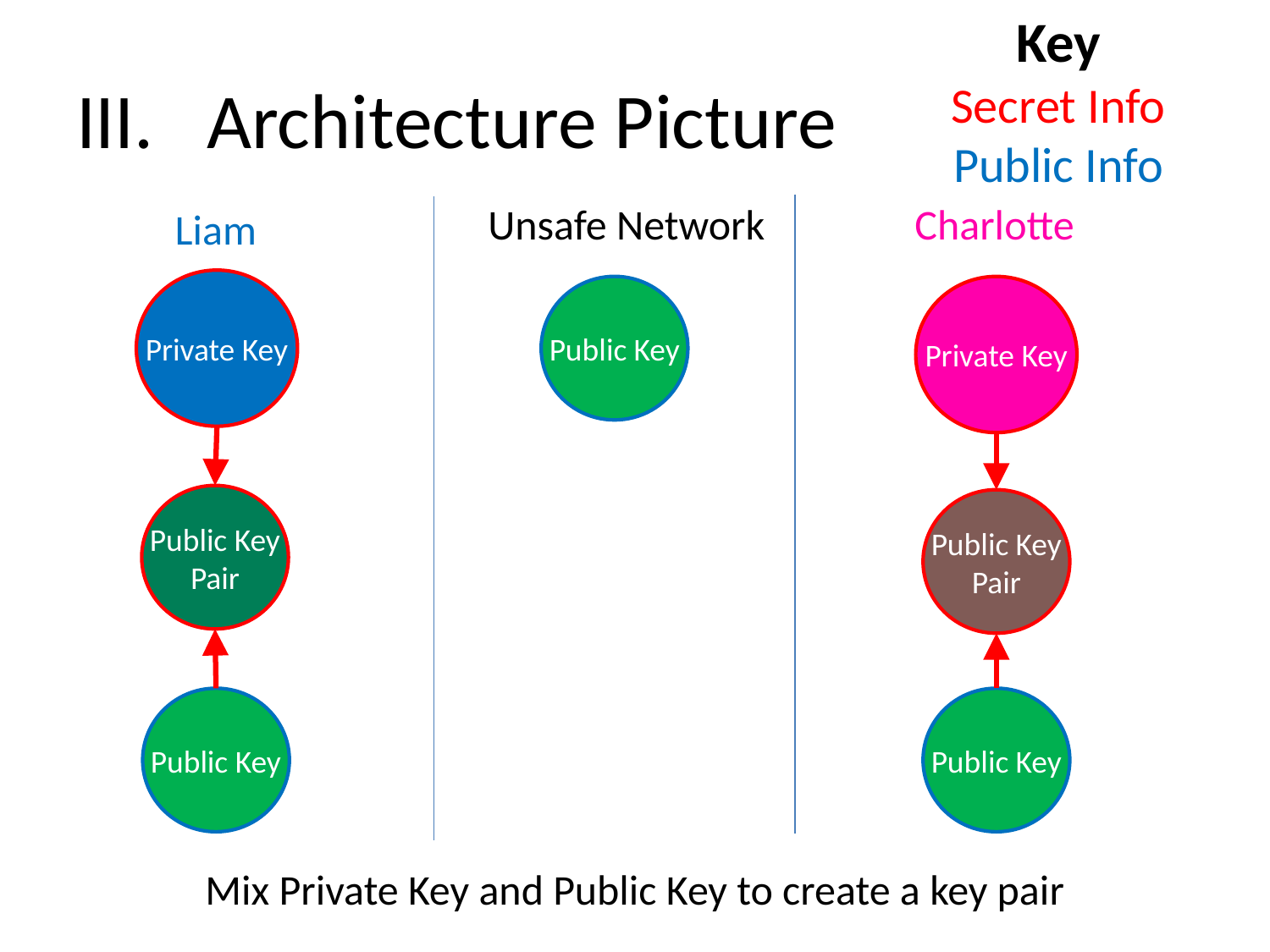

Key
Secret Info
Public Info
# III.   Architecture Picture
Unsafe Network
Charlotte
Liam
Private Key
Public Key
Private Key
Public Key
Pair
Public Key
Pair
Public Key
Public Key
Mix Private Key and Public Key to create a key pair